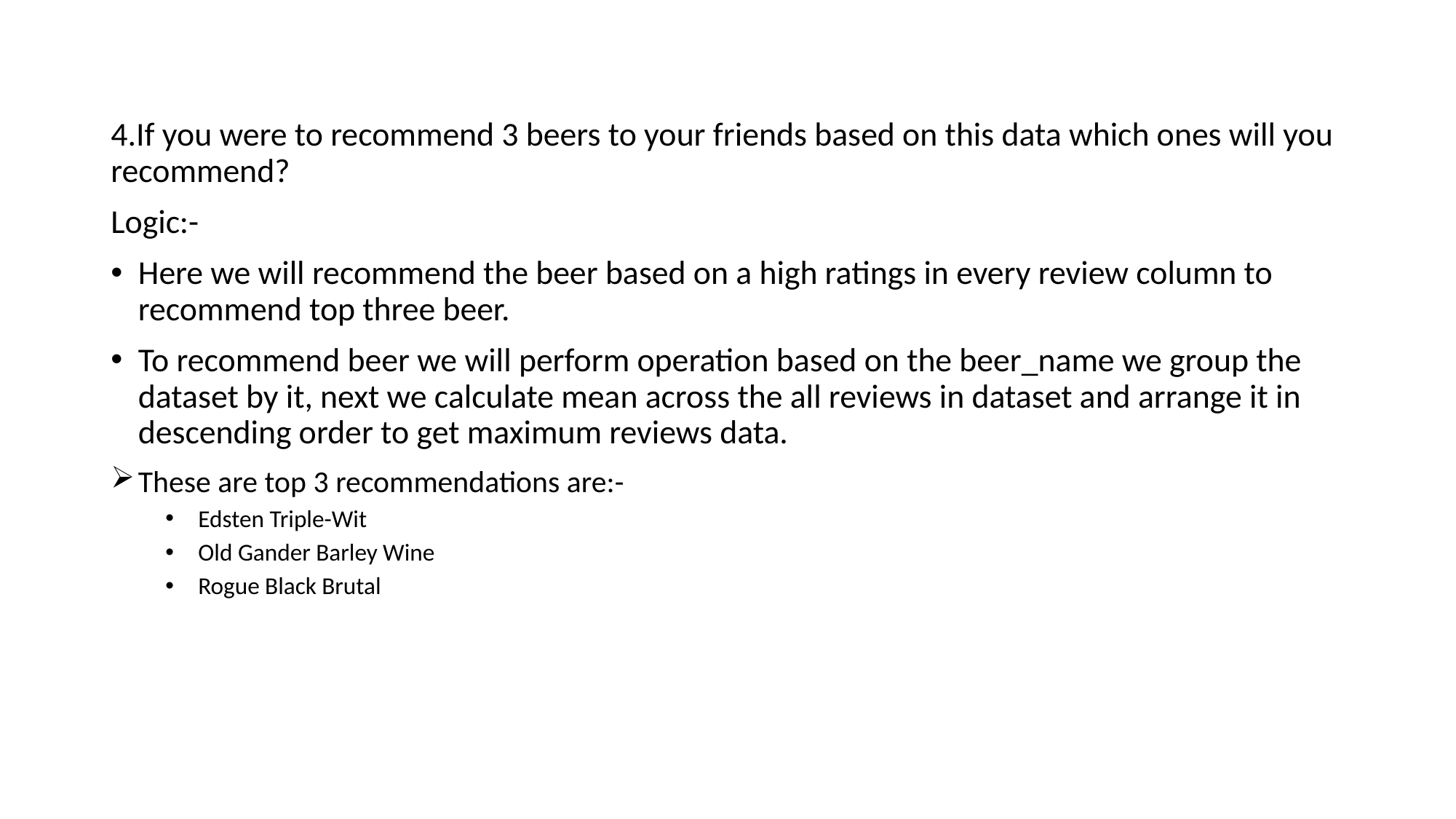

4.If you were to recommend 3 beers to your friends based on this data which ones will you recommend?
Logic:-
Here we will recommend the beer based on a high ratings in every review column to recommend top three beer.
To recommend beer we will perform operation based on the beer_name we group the dataset by it, next we calculate mean across the all reviews in dataset and arrange it in descending order to get maximum reviews data.
These are top 3 recommendations are:-
 Edsten Triple-Wit
 Old Gander Barley Wine
 Rogue Black Brutal